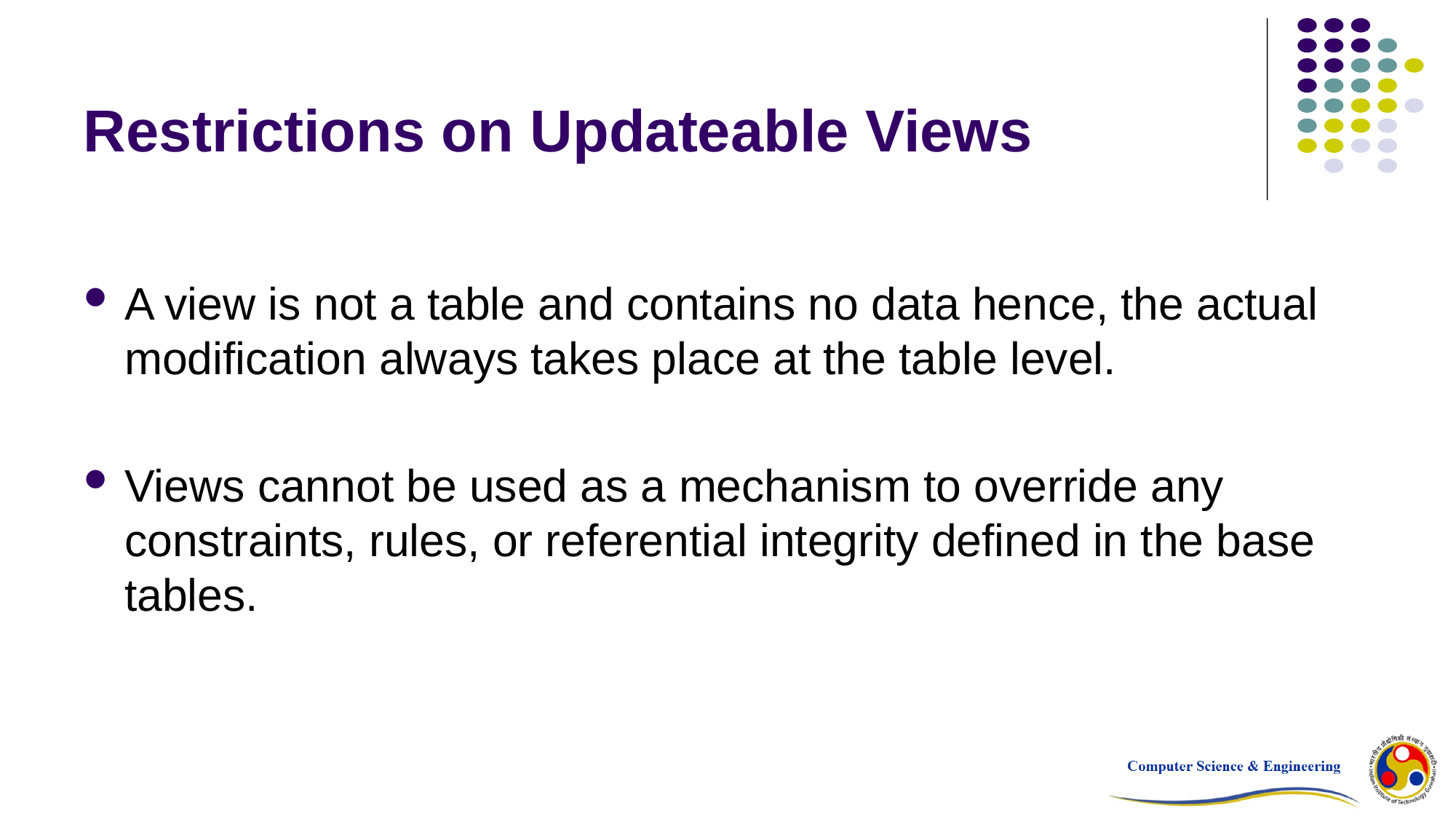

# Restrictions on Updateable Views

A view is not a table and contains no data hence, the actual modification always takes place at the table level.

Views cannot be used as a mechanism to override any constraints, rules, or referential integrity defined in the base tables.